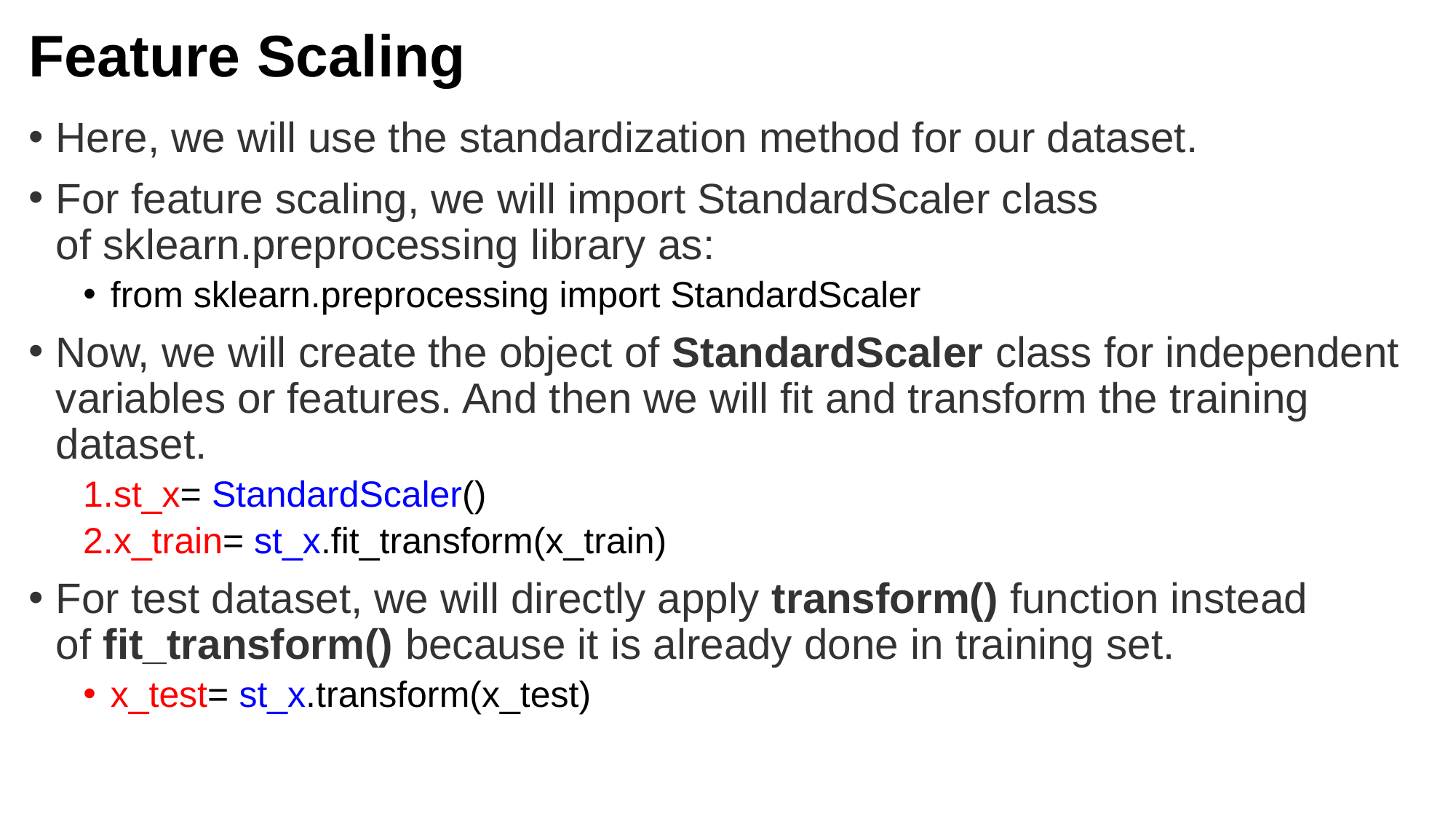

# Feature Scaling
Here, we will use the standardization method for our dataset.
For feature scaling, we will import StandardScaler class of sklearn.preprocessing library as:
from sklearn.preprocessing import StandardScaler
Now, we will create the object of StandardScaler class for independent variables or features. And then we will fit and transform the training dataset.
st_x= StandardScaler()
x_train= st_x.fit_transform(x_train)
For test dataset, we will directly apply transform() function instead of fit_transform() because it is already done in training set.
x_test= st_x.transform(x_test)